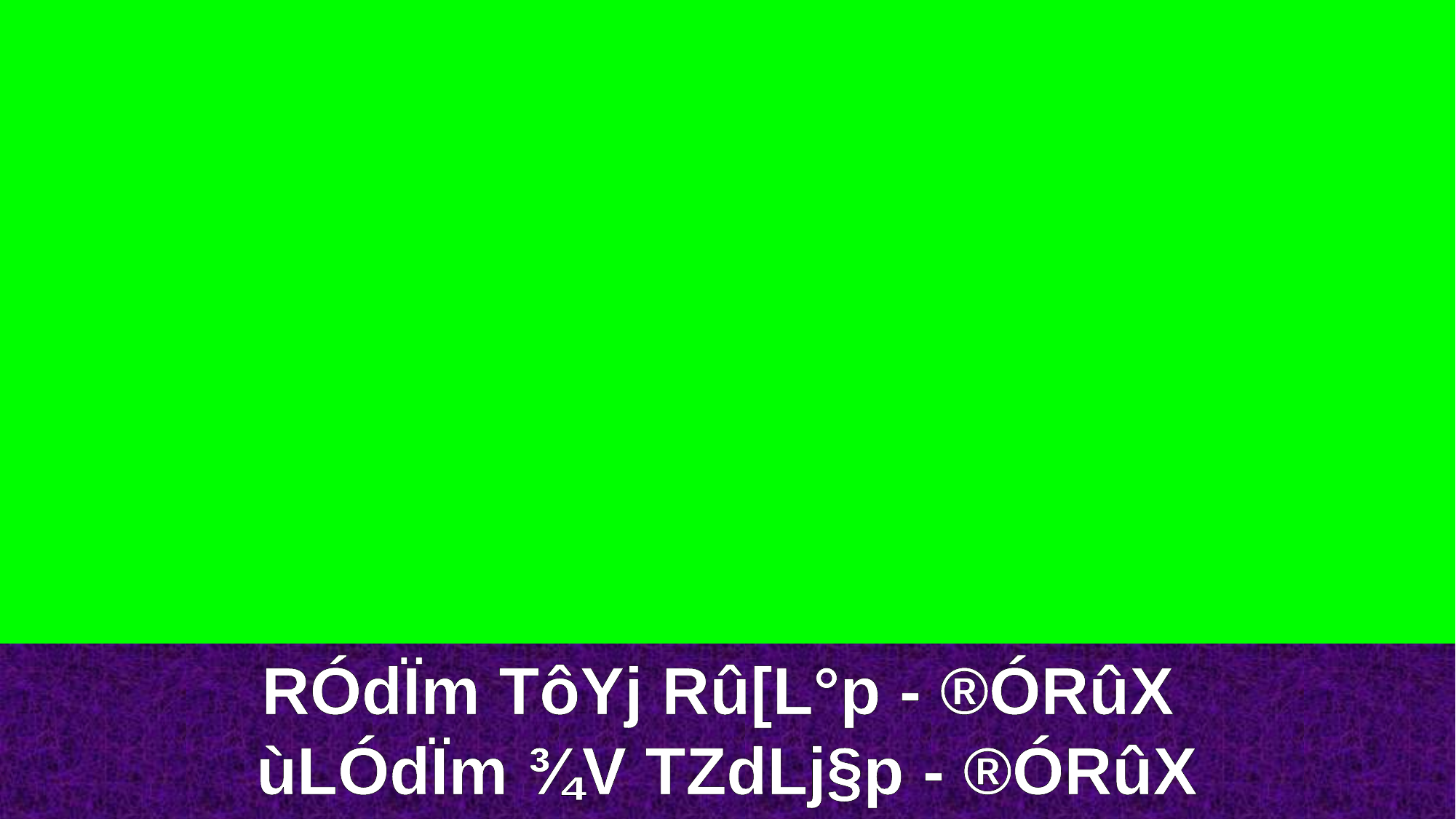

RÓdÏm TôYj Rû[L°p - ®ÓRûX
ùLÓdÏm ¾V TZdLj§p - ®ÓRûX